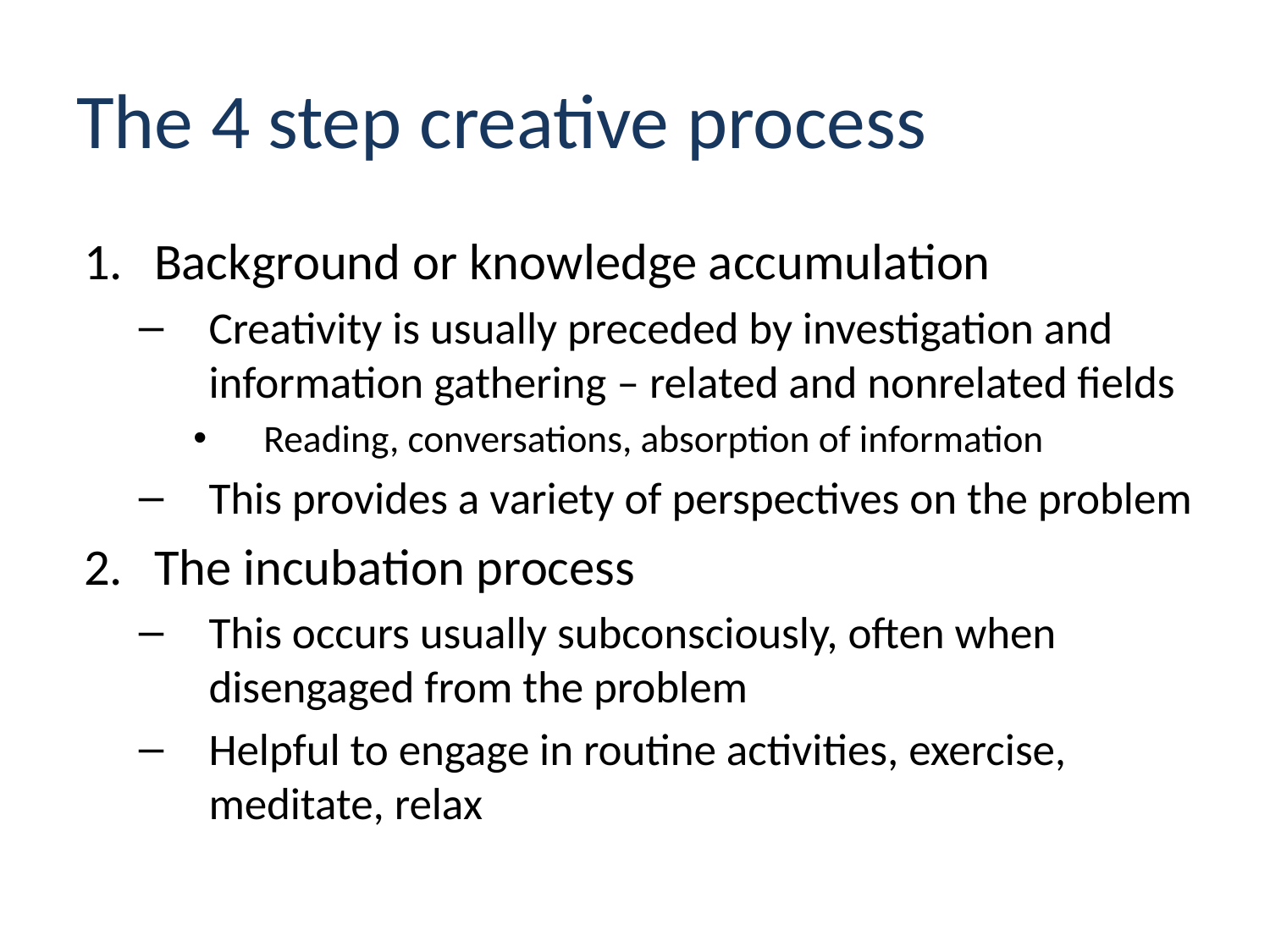

# The 4 step creative process
Background or knowledge accumulation
Creativity is usually preceded by investigation and information gathering – related and nonrelated fields
Reading, conversations, absorption of information
This provides a variety of perspectives on the problem
The incubation process
This occurs usually subconsciously, often when disengaged from the problem
Helpful to engage in routine activities, exercise, meditate, relax